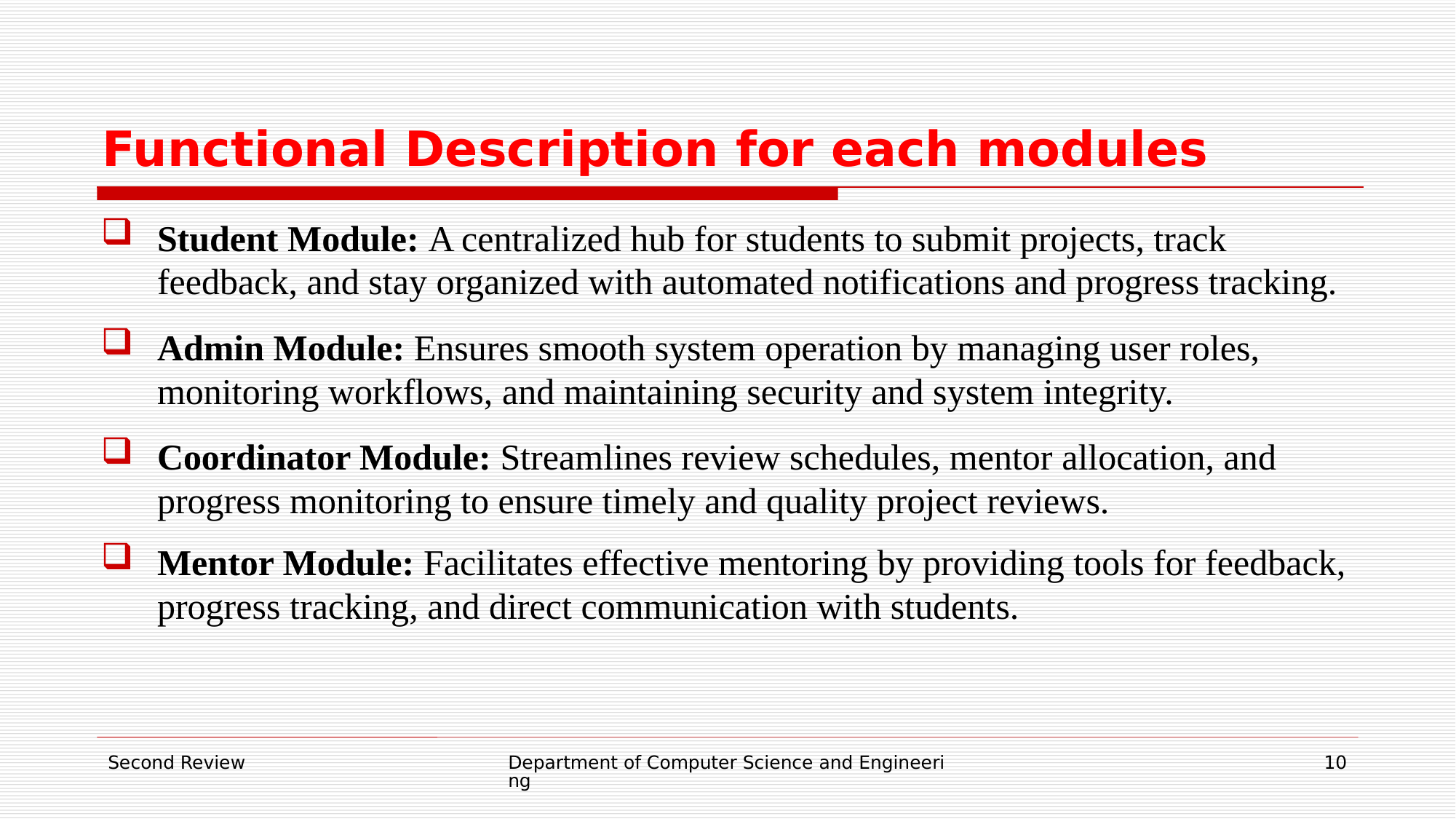

# Functional Description for each modules
Student Module: A centralized hub for students to submit projects, track feedback, and stay organized with automated notifications and progress tracking.

Admin Module: Ensures smooth system operation by managing user roles, monitoring workflows, and maintaining security and system integrity.

Coordinator Module: Streamlines review schedules, mentor allocation, and progress monitoring to ensure timely and quality project reviews.

Mentor Module: Facilitates effective mentoring by providing tools for feedback, progress tracking, and direct communication with students.
Second Review
Department of Computer Science and Engineering
10